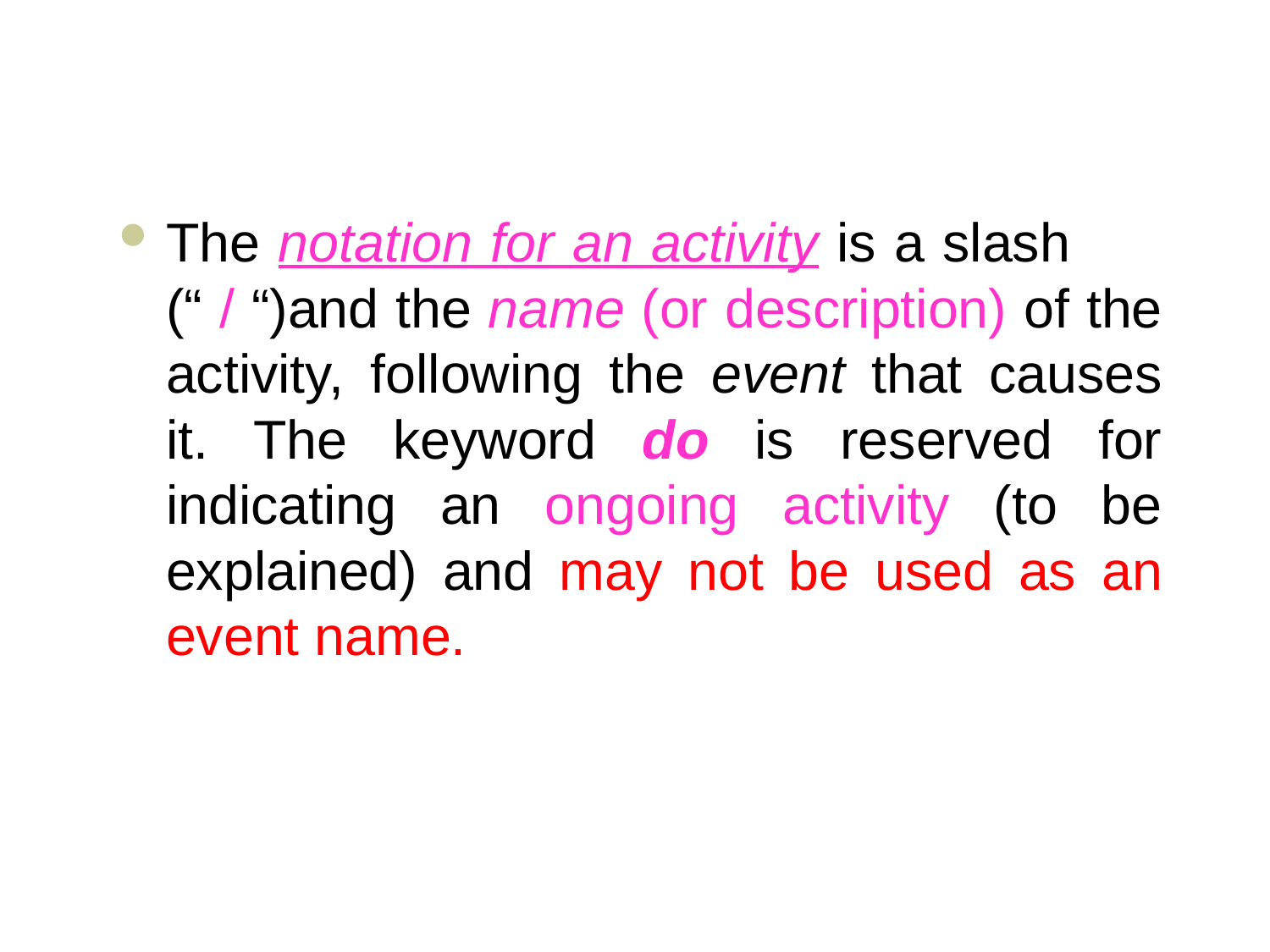

#
The notation for an activity is a slash      (“ / “)and the name (or description) of the activity, following the event that causes it. The keyword do is reserved for indicating an ongoing activity (to be explained) and may not be used as an event name.